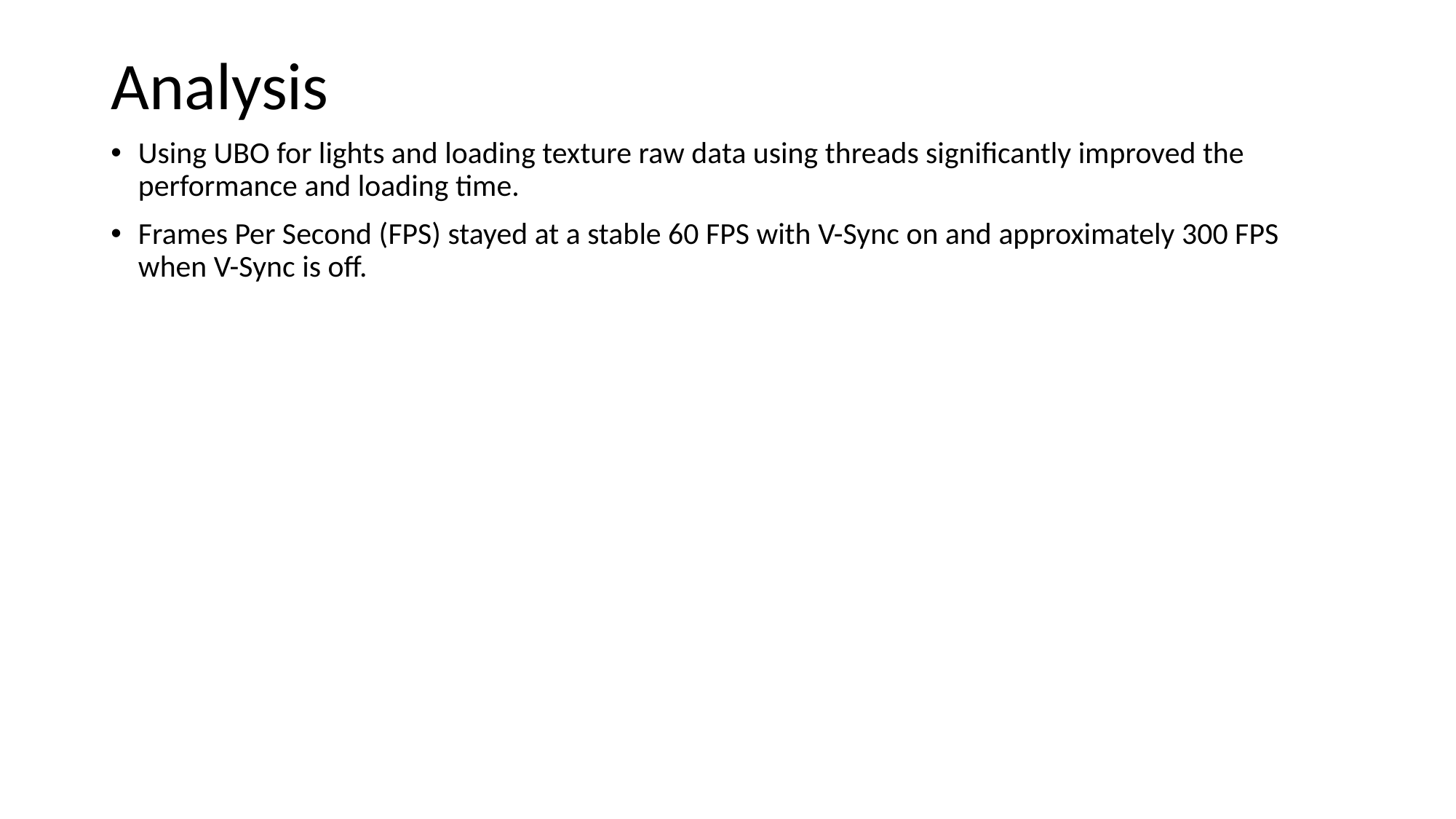

Analysis
Using UBO for lights and loading texture raw data using threads significantly improved the performance and loading time.
Frames Per Second (FPS) stayed at a stable 60 FPS with V-Sync on and approximately 300 FPS when V-Sync is off.